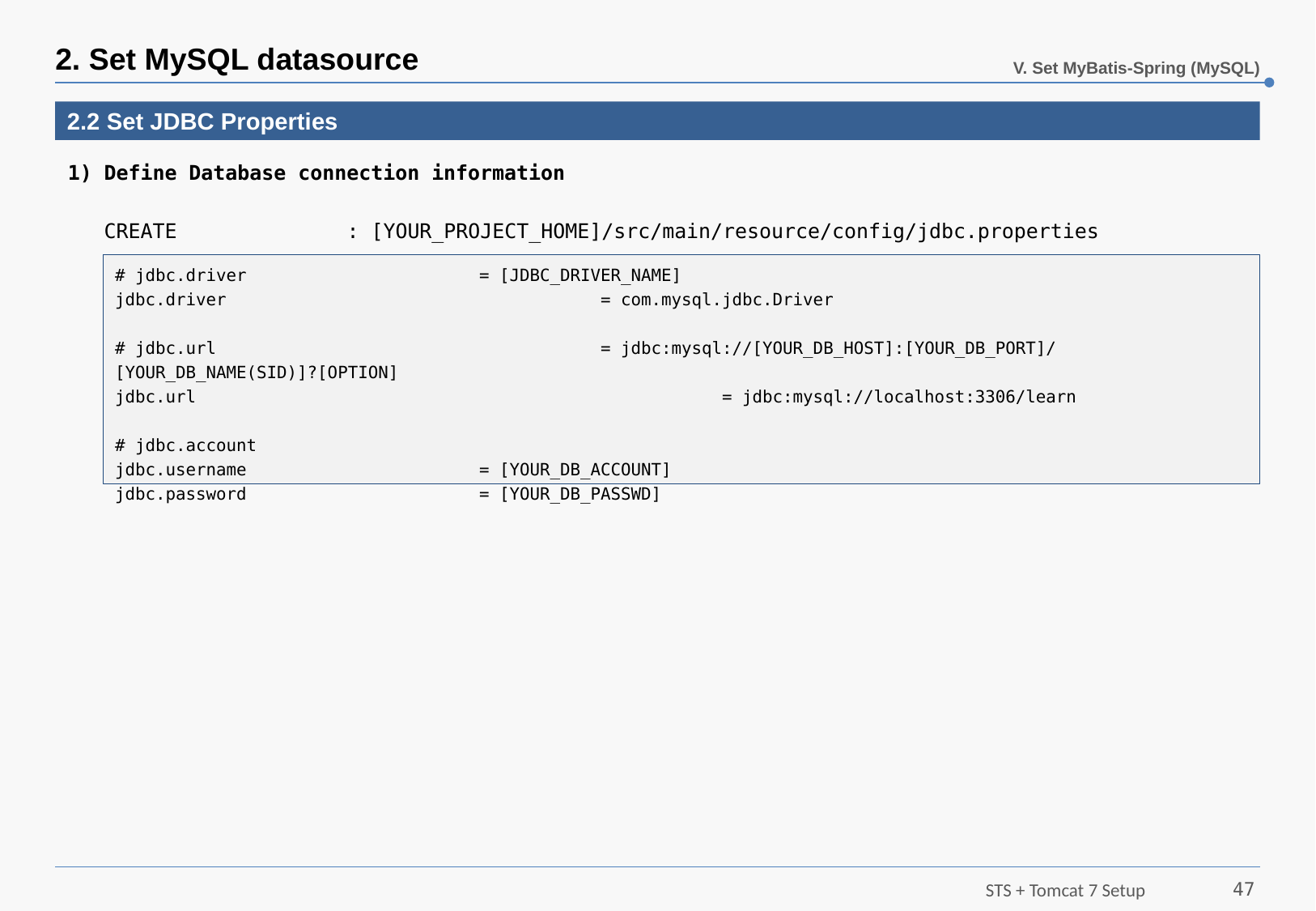

# 2. Set MySQL datasource
V. Set MyBatis-Spring (MySQL)
2.2 Set JDBC Properties
Define Database connection information
CREATE		: [YOUR_PROJECT_HOME]/src/main/resource/config/jdbc.properties
# jdbc.driver 		= [JDBC_DRIVER_NAME]
jdbc.driver				= com.mysql.jdbc.Driver

# jdbc.url 				= jdbc:mysql://[YOUR_DB_HOST]:[YOUR_DB_PORT]/[YOUR_DB_NAME(SID)]?[OPTION]
jdbc.url 					= jdbc:mysql://localhost:3306/learn

# jdbc.account
jdbc.username 		= [YOUR_DB_ACCOUNT]
jdbc.password 		= [YOUR_DB_PASSWD]

47